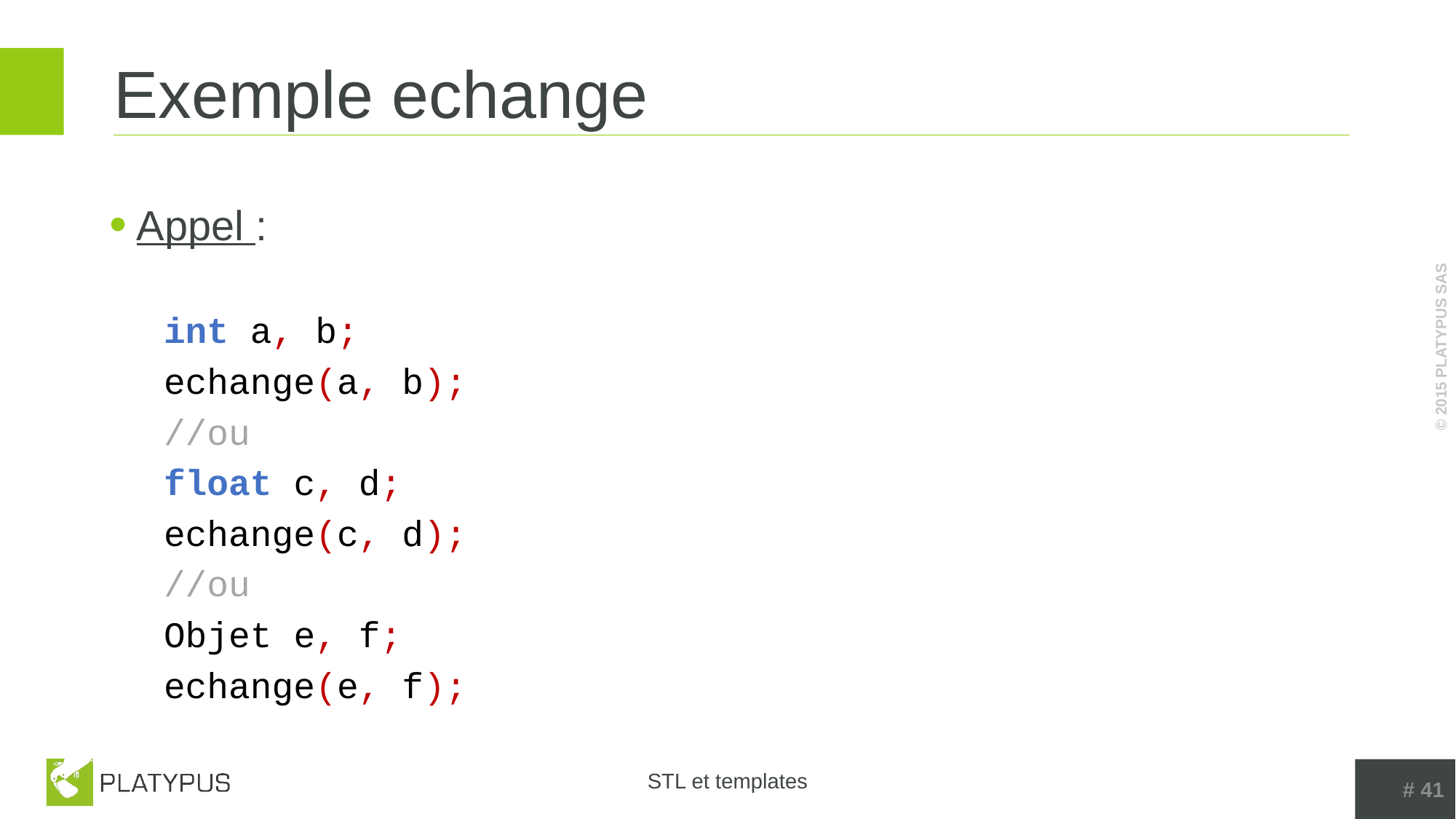

# Exemple echange
Appel :

int a, b;
echange(a, b);
//ou
float c, d;
echange(c, d);
//ou
Objet e, f;
echange(e, f);

# 41
STL et templates